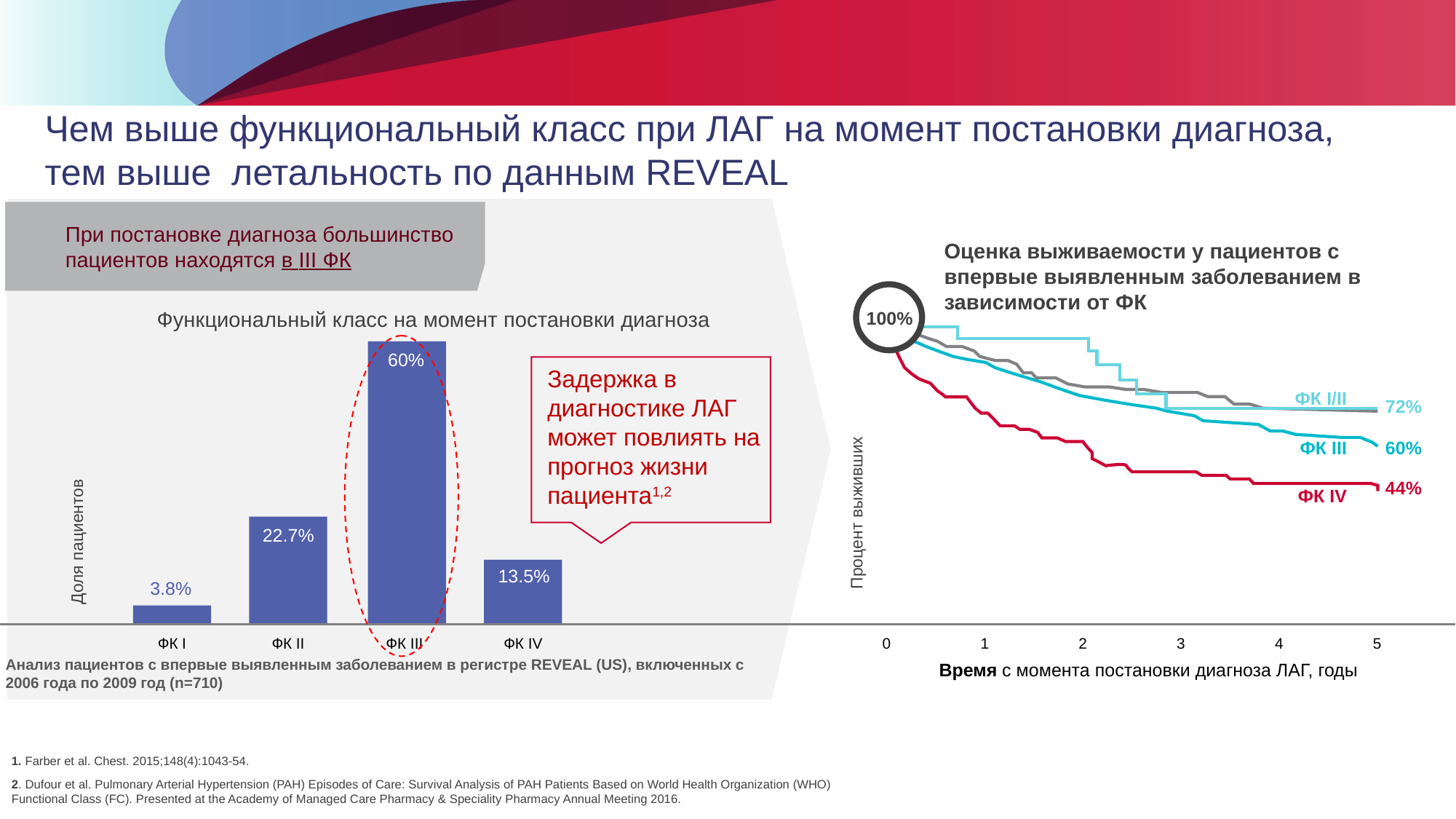

Чем выше функциональный класс при ЛАГ на момент постановки диагноза, тем выше  летальность по данным REVEAL

При постановке диагноза большинство пациентов находятся в III ФК
Оценка выживаемости у пациентов с впервые выявленным заболеванием в зависимости от ФК

Функциональный класс на момент постановки диагноза
100%

60%

Задержка в диагностике ЛАГ может повлиять на прогноз жизни пациента1,2
ФК I/II
72%
ФК III
60%

Процент выживших
44%
ФК IV

Доля пациентов

22.7%

13.5%
3.8%

ФК I
ФК II
ФК III
ФК IV
0

1

2

3

4

5
Анализ пациентов с впервые выявленным заболеванием в регистре REVEAL (US), включенных с 2006 года по 2009 год (n=710)
Время с момента постановки диагноза ЛАГ, годы
1. Farber et al. Chest. 2015;148(4):1043-54.
2. Dufour et al. Pulmonary Arterial Hypertension (PAH) Episodes of Care: Survival Analysis of PAH Patients Based on World Health Organization (WHO) Functional Class (FC). Presented at the Academy of Managed Care Pharmacy & Speciality Pharmacy Annual Meeting 2016.